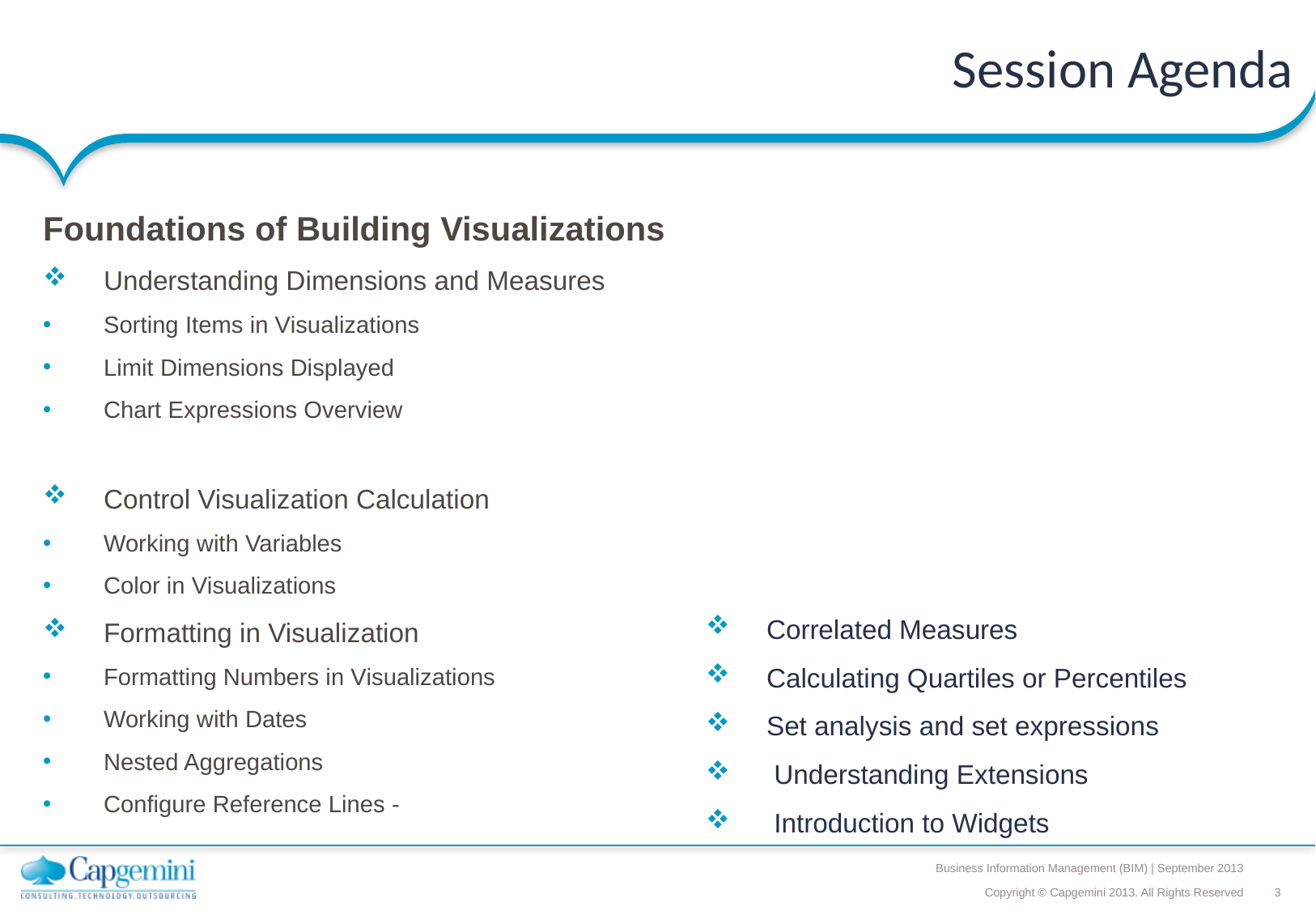

# Session Agenda
Foundations of Building Visualizations
Understanding Dimensions and Measures
Sorting Items in Visualizations
Limit Dimensions Displayed
Chart Expressions Overview

Control Visualization Calculation
Working with Variables
Color in Visualizations
Formatting in Visualization
Formatting Numbers in Visualizations
Working with Dates
Nested Aggregations
Configure Reference Lines -
Correlated Measures
Calculating Quartiles or Percentiles
Set analysis and set expressions
 Understanding Extensions
 Introduction to Widgets